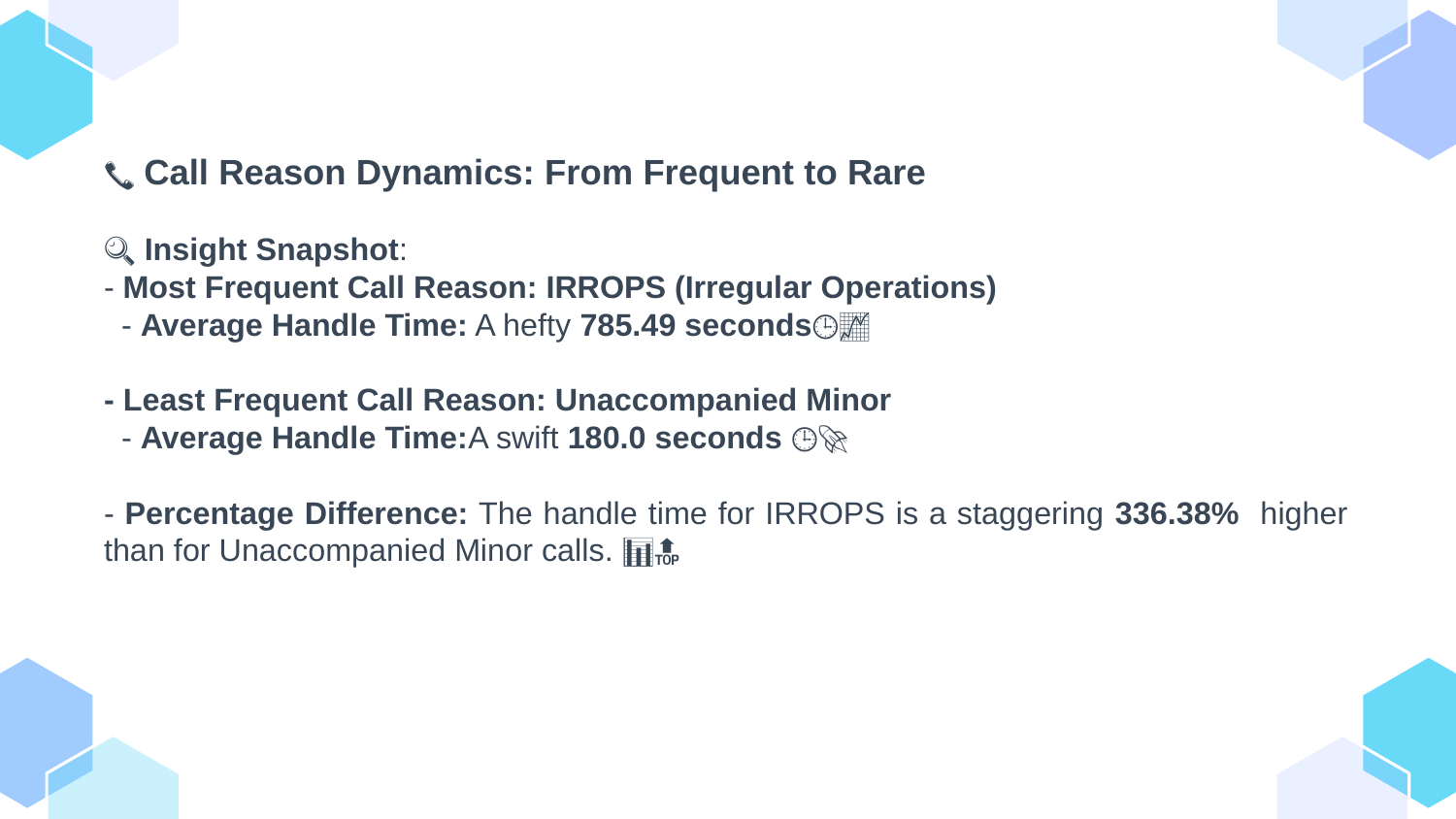

📞 Call Reason Dynamics: From Frequent to Rare

🔍 Insight Snapshot:
- Most Frequent Call Reason: IRROPS (Irregular Operations)
  - Average Handle Time: A hefty 785.49 seconds🕒📈

- Least Frequent Call Reason: Unaccompanied Minor
  - Average Handle Time:A swift 180.0 seconds 🕒🚀

- Percentage Difference: The handle time for IRROPS is a staggering 336.38%  higher than for Unaccompanied Minor calls. 📊🔝